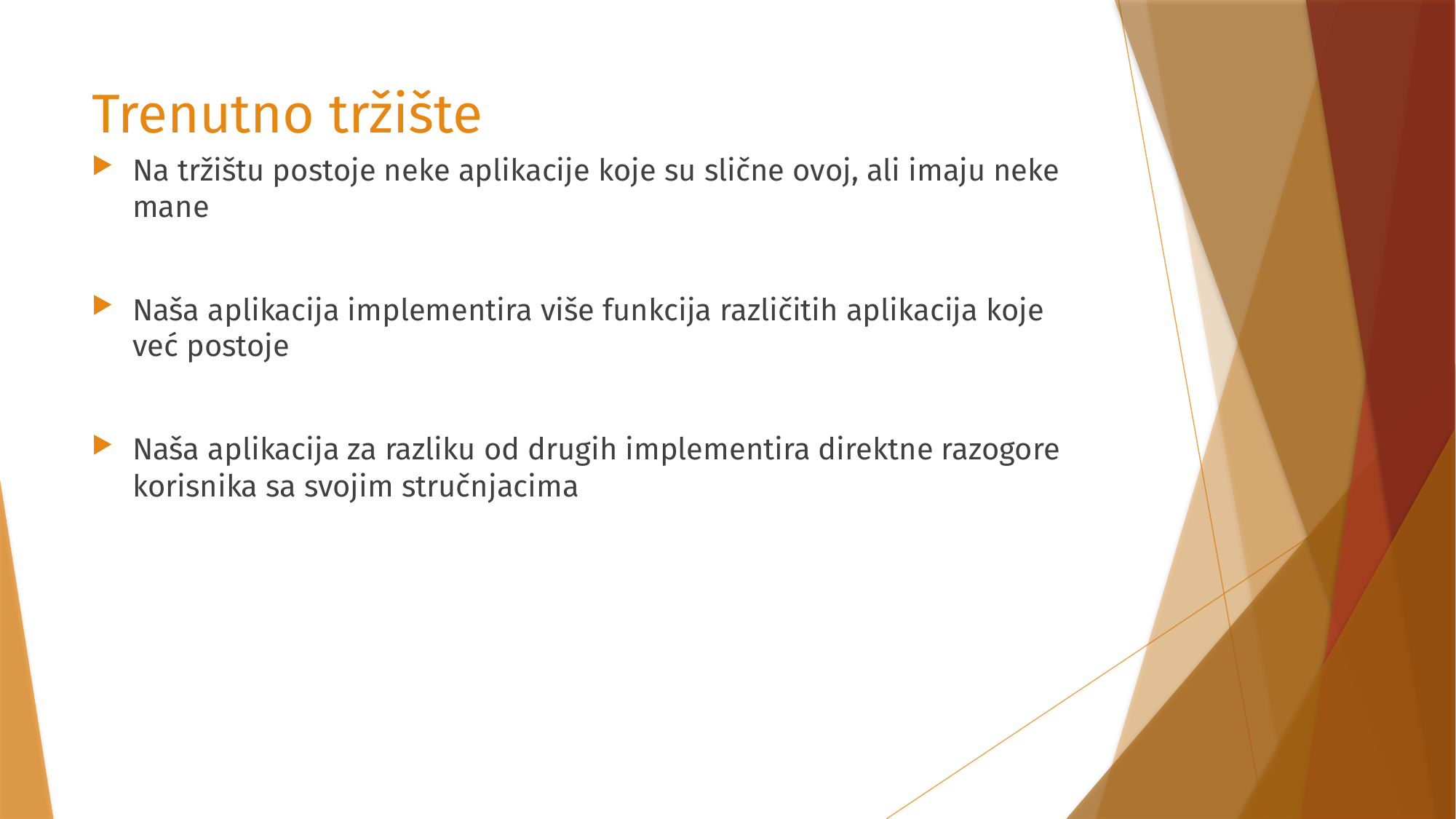

# Trenutno tržište
Na tržištu postoje neke aplikacije koje su slične ovoj, ali imaju neke mane

Naša aplikacija implementira više funkcija različitih aplikacija koje već postoje

Naša aplikacija za razliku od drugih implementira direktne razogore korisnika sa svojim stručnjacima